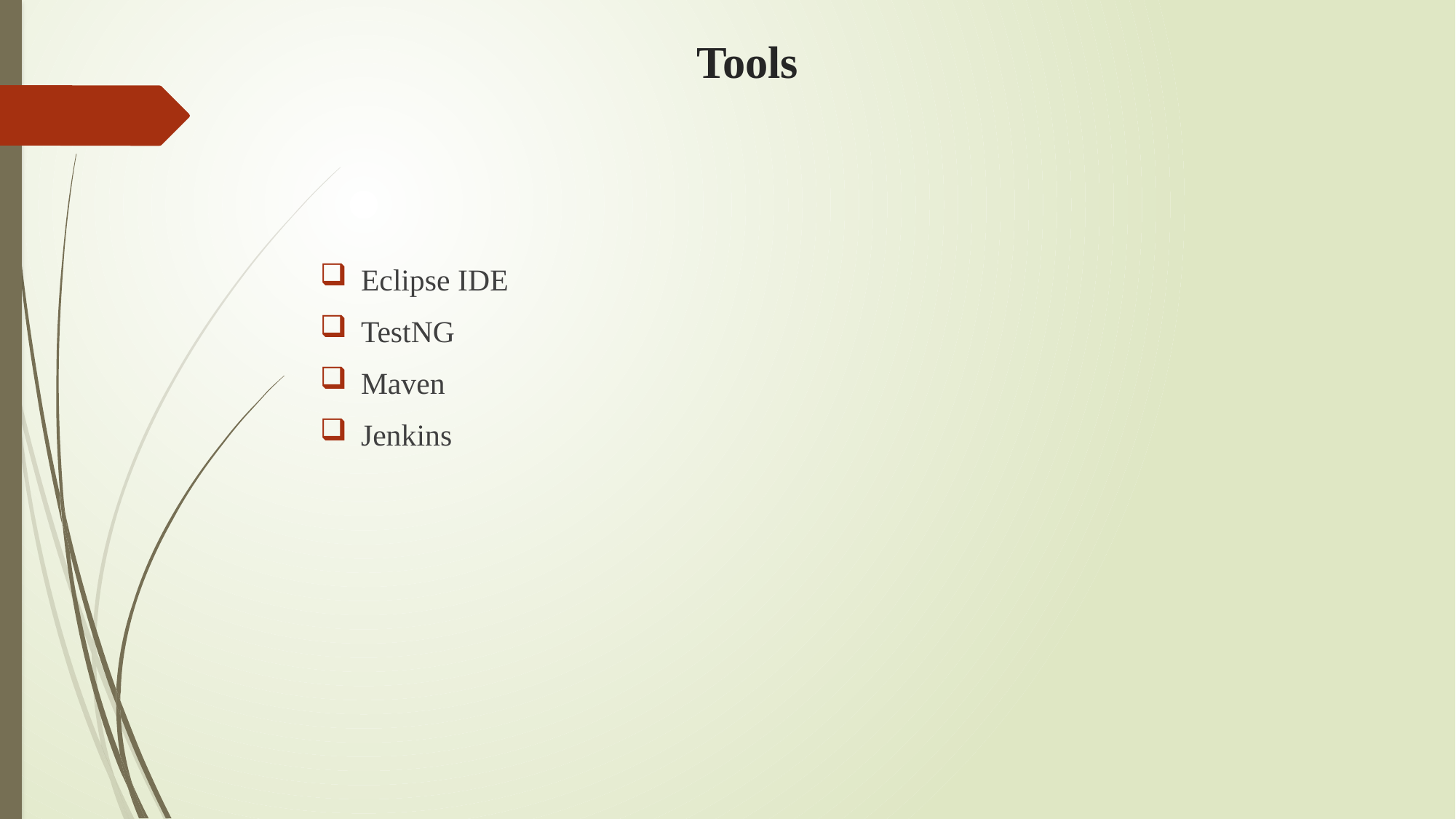

# Tools
Eclipse IDE
TestNG
Maven
Jenkins